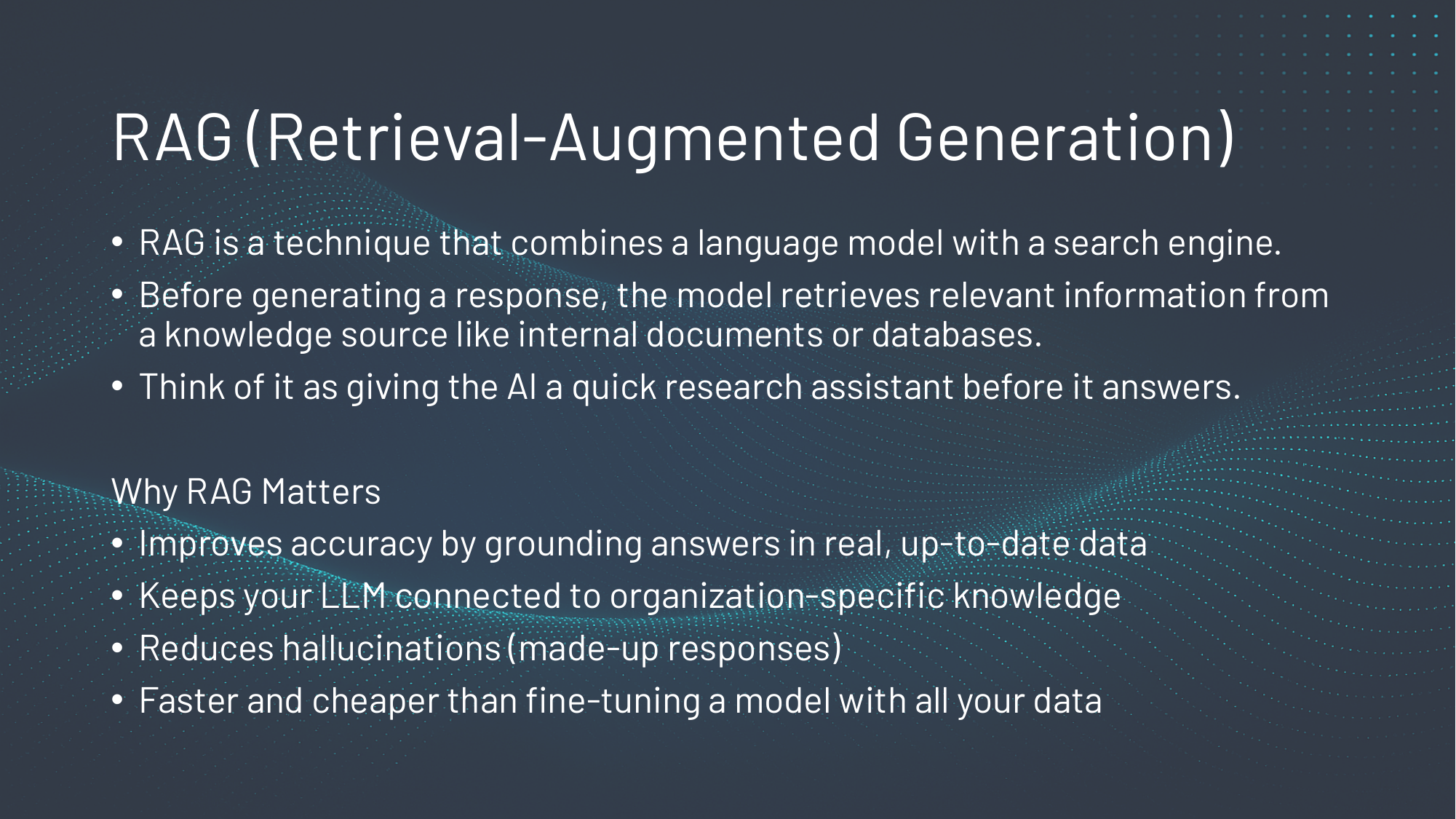

RAG (Retrieval-Augmented Generation)
RAG is a technique that combines a language model with a search engine.
Before generating a response, the model retrieves relevant information from a knowledge source like internal documents or databases.
Think of it as giving the AI a quick research assistant before it answers.

Why RAG Matters
Improves accuracy by grounding answers in real, up-to-date data
Keeps your LLM connected to organization-specific knowledge
Reduces hallucinations (made-up responses)
Faster and cheaper than fine-tuning a model with all your data